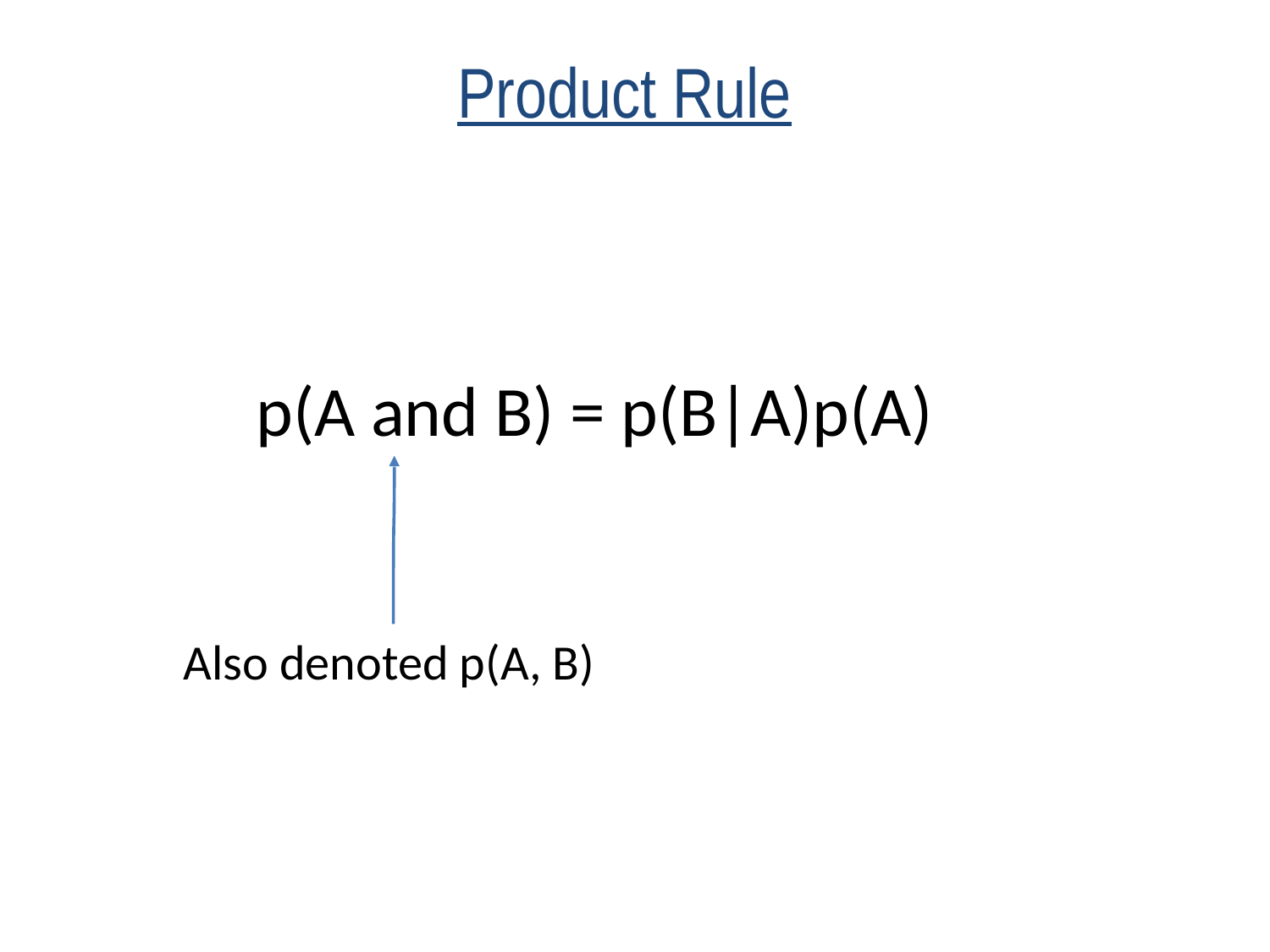

# Product Rule
p(A and B) = p(B|A)p(A)
Also denoted p(A, B)